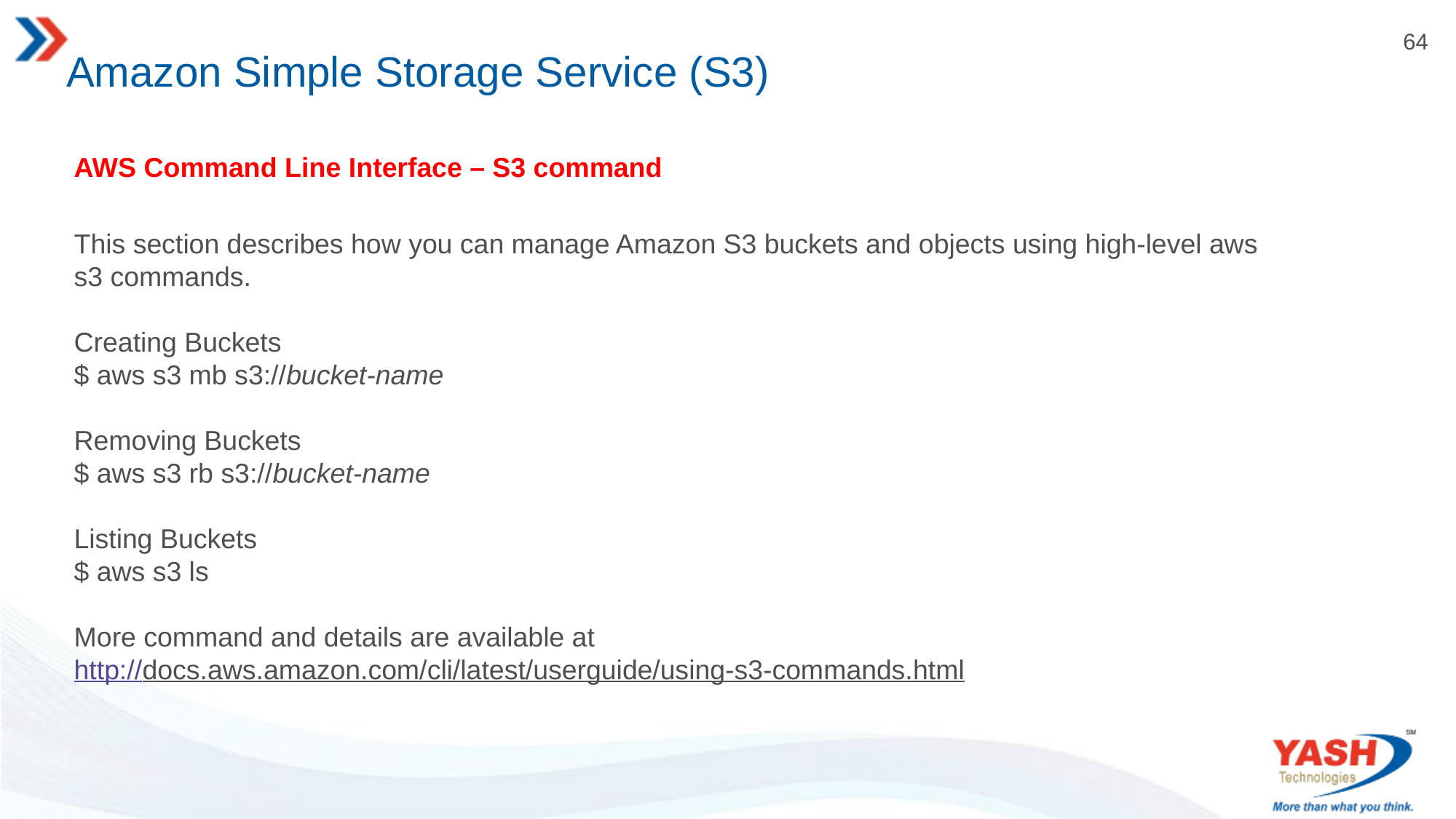

# Amazon Simple Storage Service (S3)
AWS Command Line Interface – S3 command

This section describes how you can manage Amazon S3 buckets and objects using high-level aws s3 commands.

Creating Buckets
$ aws s3 mb s3://bucket-name

Removing Buckets
$ aws s3 rb s3://bucket-name

Listing Buckets
$ aws s3 ls

More command and details are available at
http://docs.aws.amazon.com/cli/latest/userguide/using-s3-commands.html